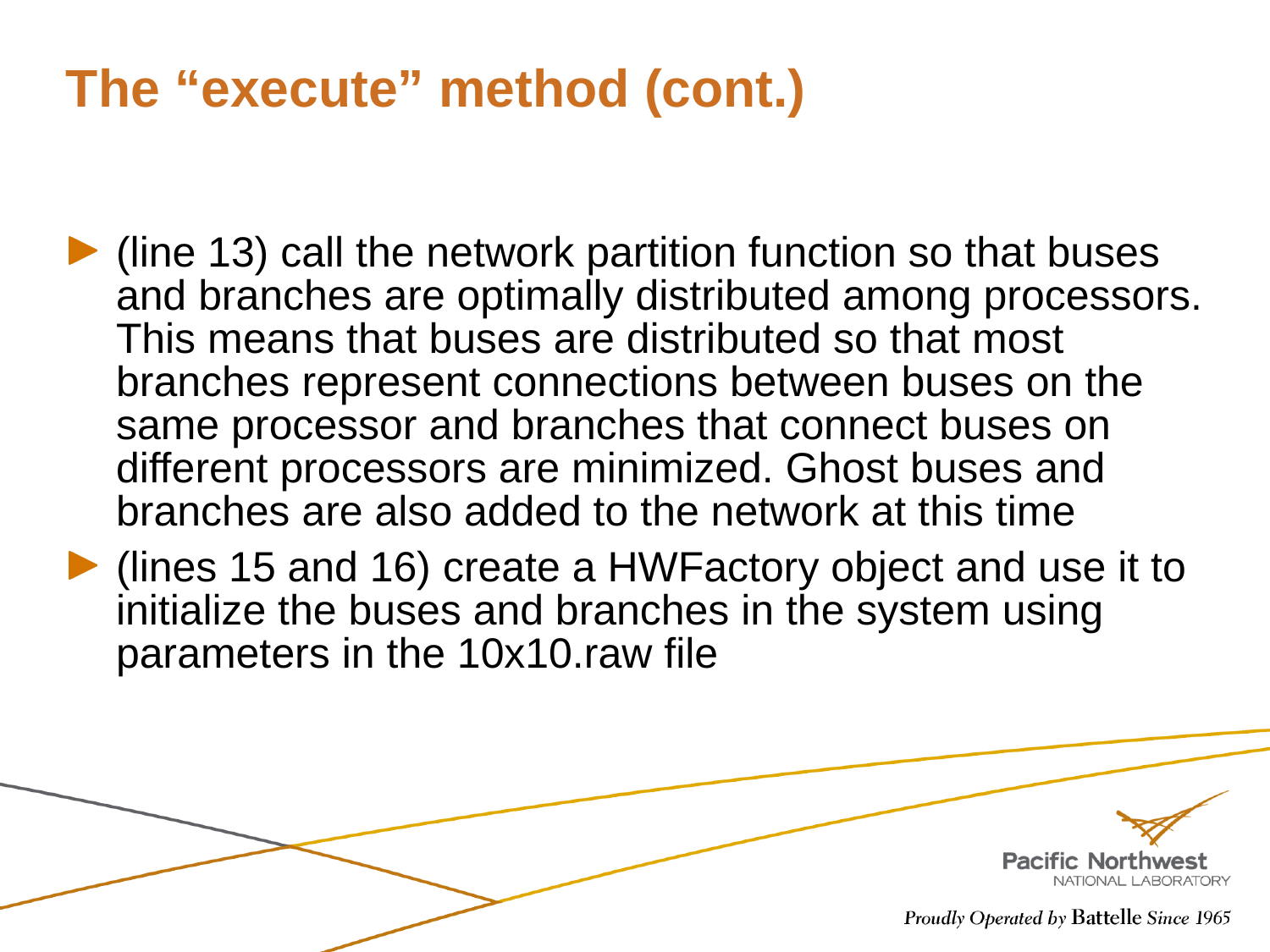

# The “execute” method (cont.)
(line 13) call the network partition function so that buses and branches are optimally distributed among processors. This means that buses are distributed so that most branches represent connections between buses on the same processor and branches that connect buses on different processors are minimized. Ghost buses and branches are also added to the network at this time
(lines 15 and 16) create a HWFactory object and use it to initialize the buses and branches in the system using parameters in the 10x10.raw file